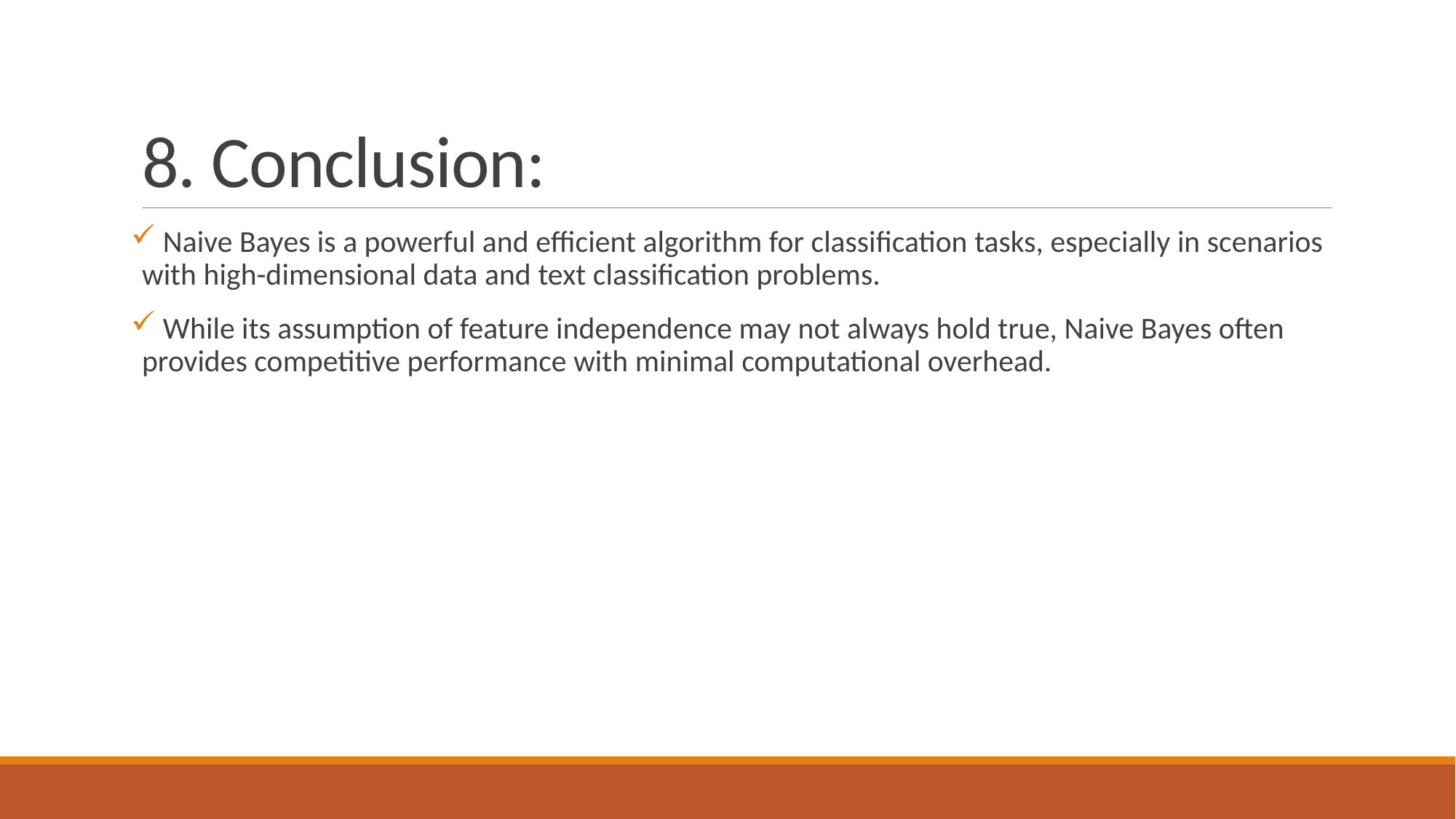

# 8. Conclusion:
 Naive Bayes is a powerful and efficient algorithm for classification tasks, especially in scenarios with high-dimensional data and text classification problems.
 While its assumption of feature independence may not always hold true, Naive Bayes often provides competitive performance with minimal computational overhead.